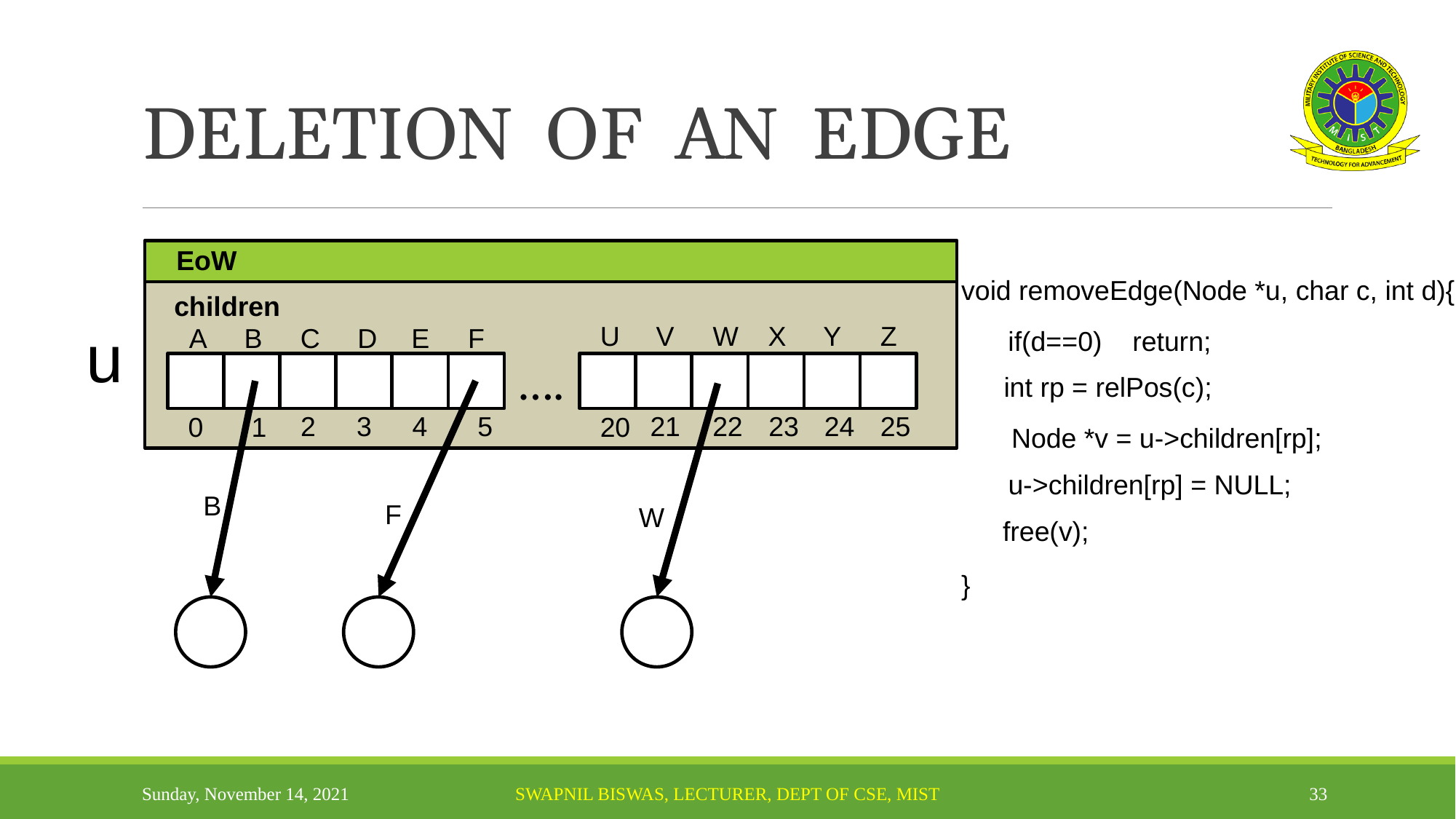

# DELETION  OF  AN  EDGE
EoW

void removeEdge(Node *u, char c, int d){

}
children
u
W
X
Y
Z
U
V
C
D
E
F
A
B
if(d==0)    return;
….

int rp = relPos(c);
2
3
4
5
21
22
23
24
25
0
20
1
Node *v = u->children[rp];
u->children[rp] = NULL;
B
F
W
free(v);

Sunday, November 14, 2021
Swapnil Biswas, Lecturer, Dept of CSE, MIST
33